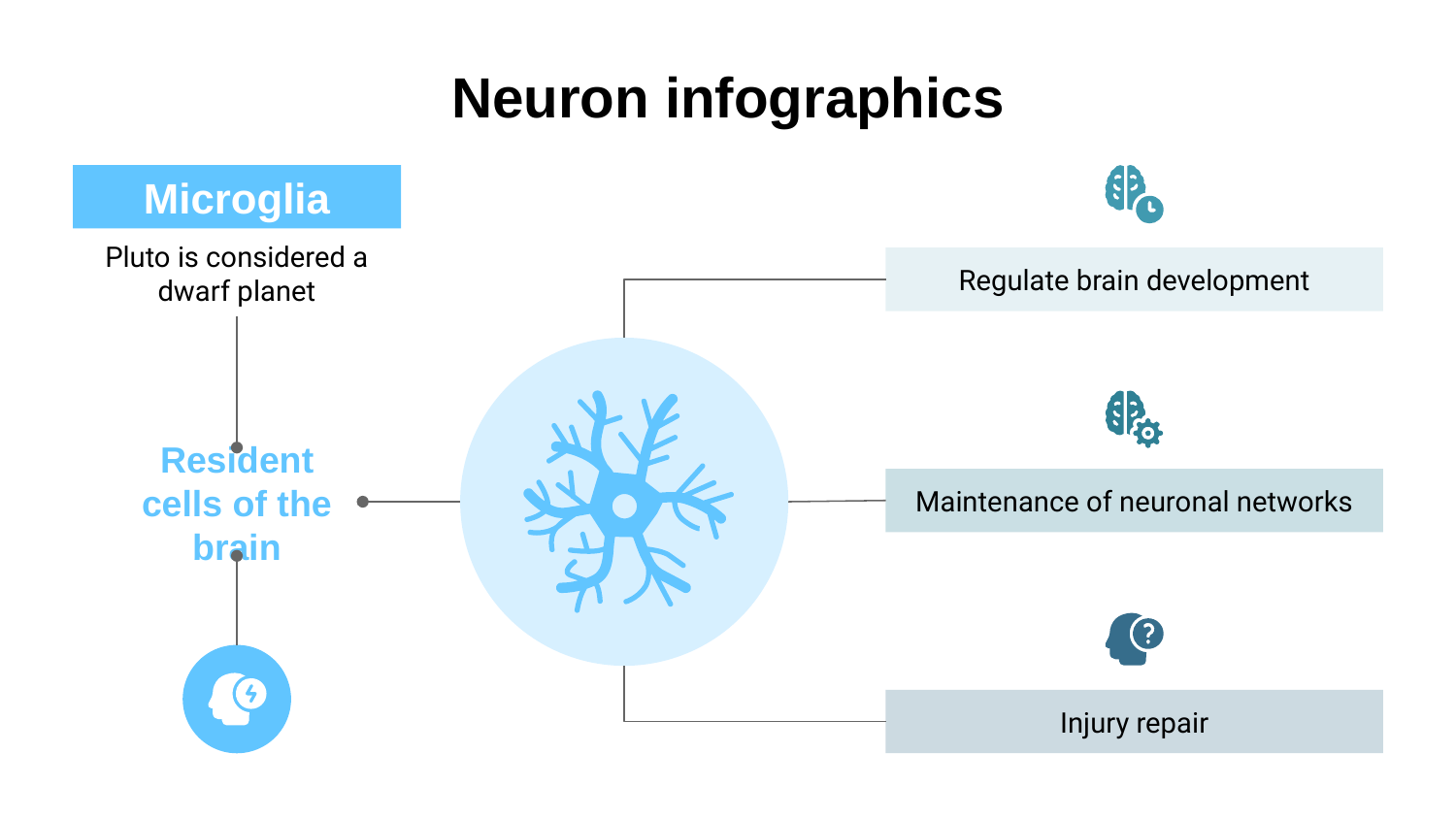

# Neuron infographics
Microglia
Pluto is considered a dwarf planet
Resident cells of the brain

Regulate brain development

Maintenance of neuronal networks

Injury repair